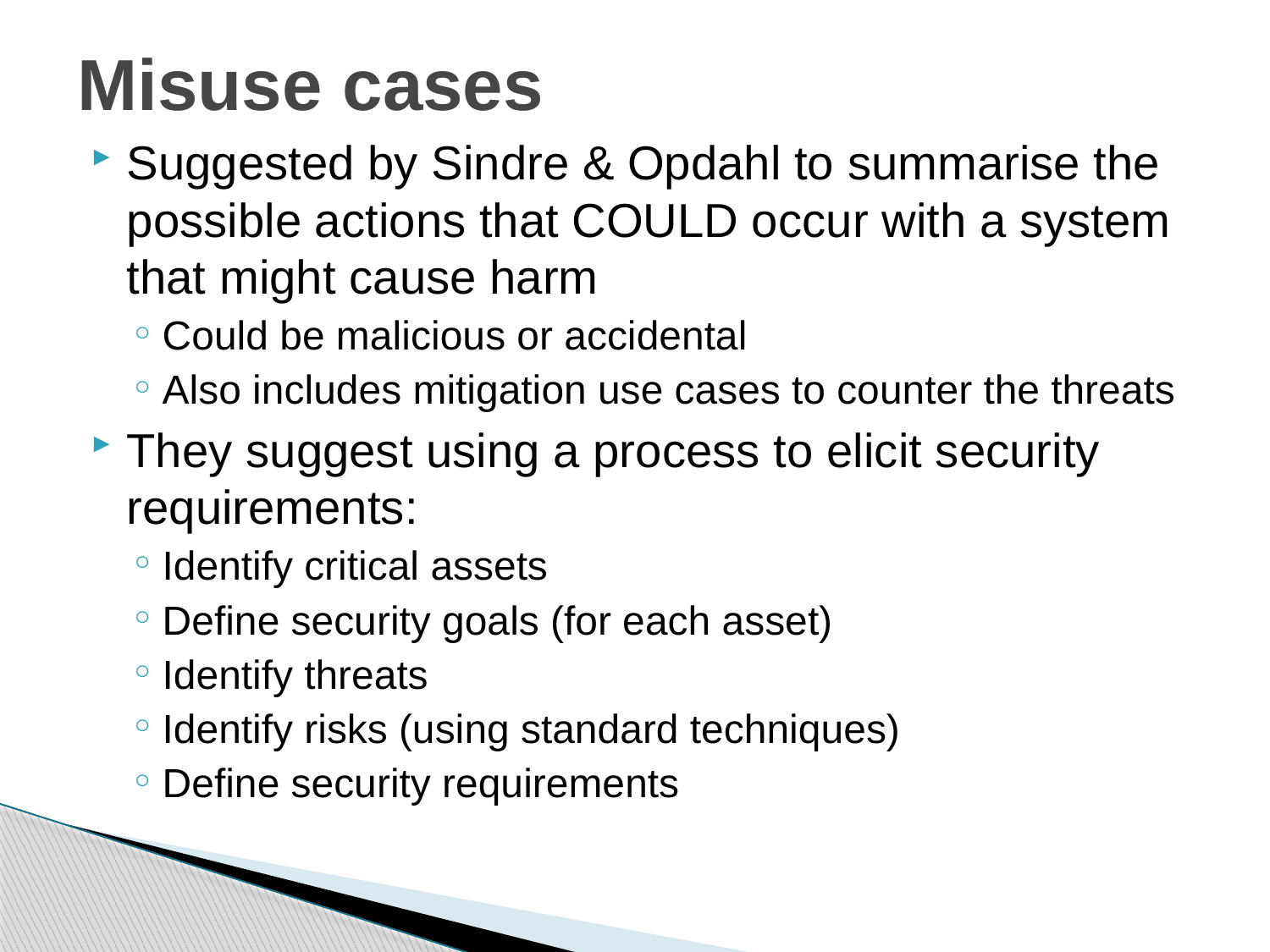

# Misuse cases
Suggested by Sindre & Opdahl to summarise the possible actions that COULD occur with a system that might cause harm
Could be malicious or accidental
Also includes mitigation use cases to counter the threats
They suggest using a process to elicit security requirements:
Identify critical assets
Define security goals (for each asset)
Identify threats
Identify risks (using standard techniques)
Define security requirements